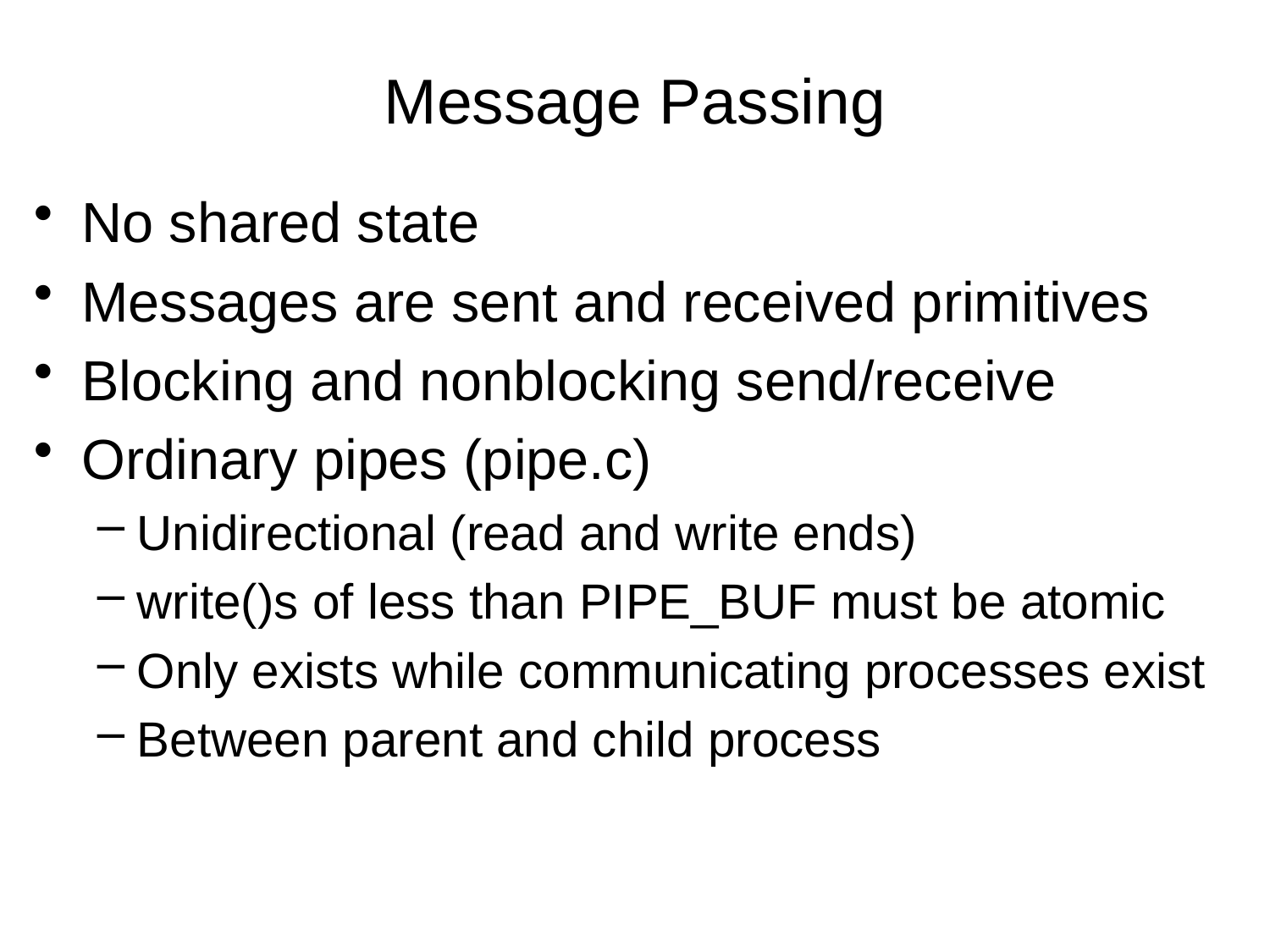

# Message Passing
No shared state
Messages are sent and received primitives
Blocking and nonblocking send/receive
Ordinary pipes (pipe.c)
Unidirectional (read and write ends)
write()s of less than PIPE_BUF must be atomic
Only exists while communicating processes exist
Between parent and child process